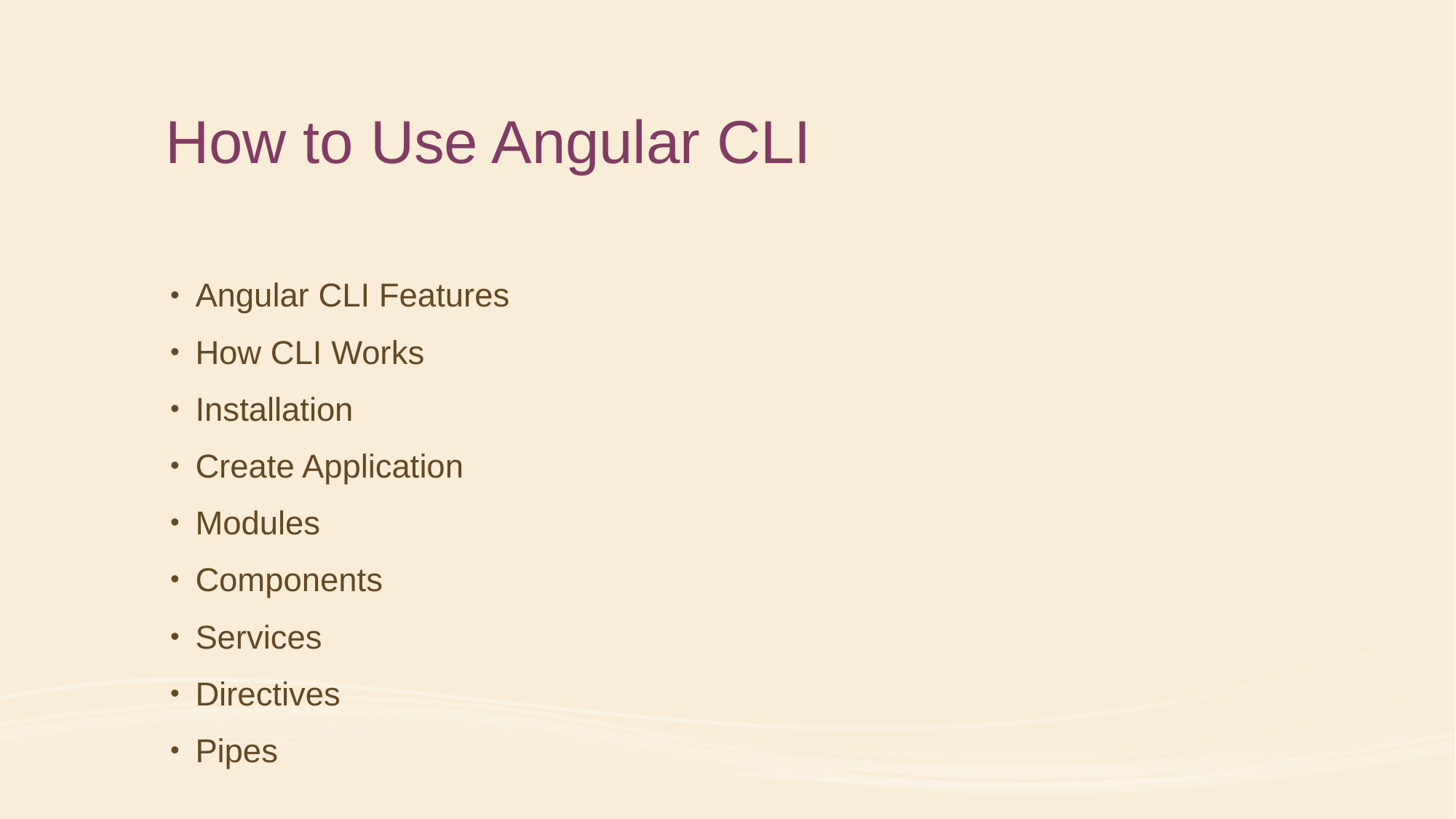

# How to Use Angular CLI

Angular CLI Features
How CLI Works
Installation
Create Application
Modules
Components
Services
Directives
Pipes